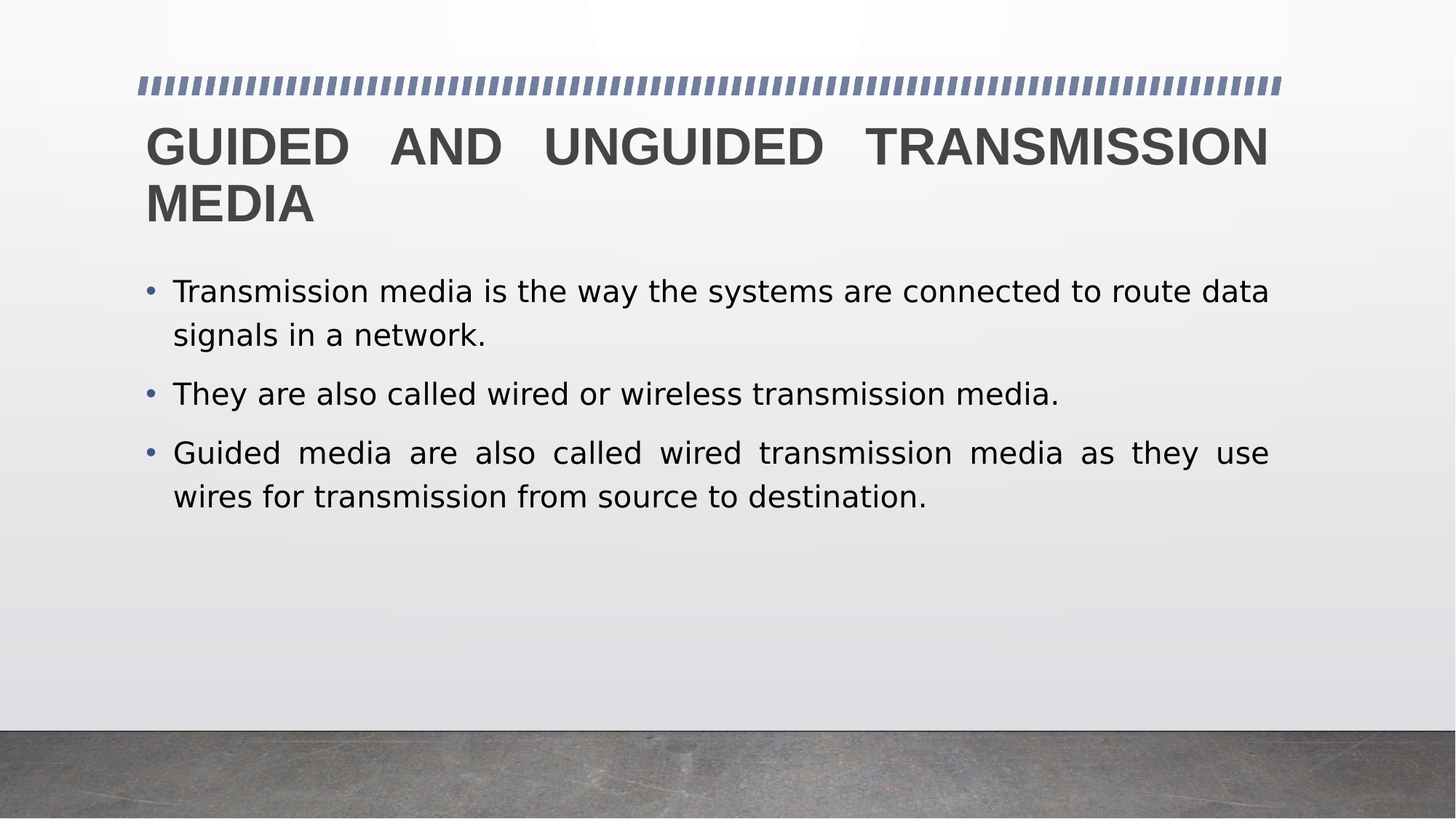

# GUIDED AND UNGUIDED TRANSMISSION MEDIA
Transmission media is the way the systems are connected to route data signals in a network.
They are also called wired or wireless transmission media.
Guided media are also called wired transmission media as they use wires for transmission from source to destination.